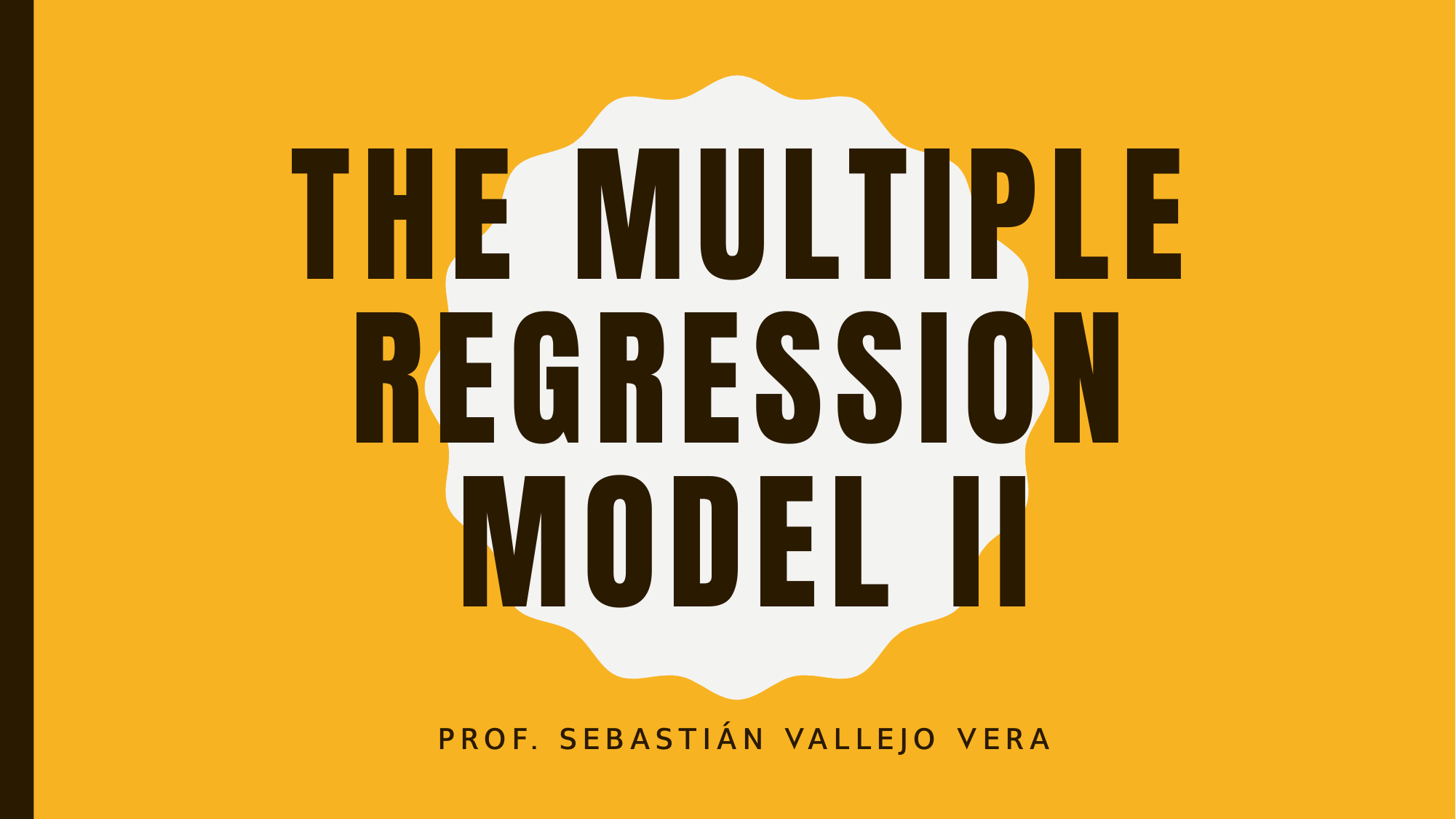

# The Multiple Regression Model II
Prof. Sebastián Vallejo Vera